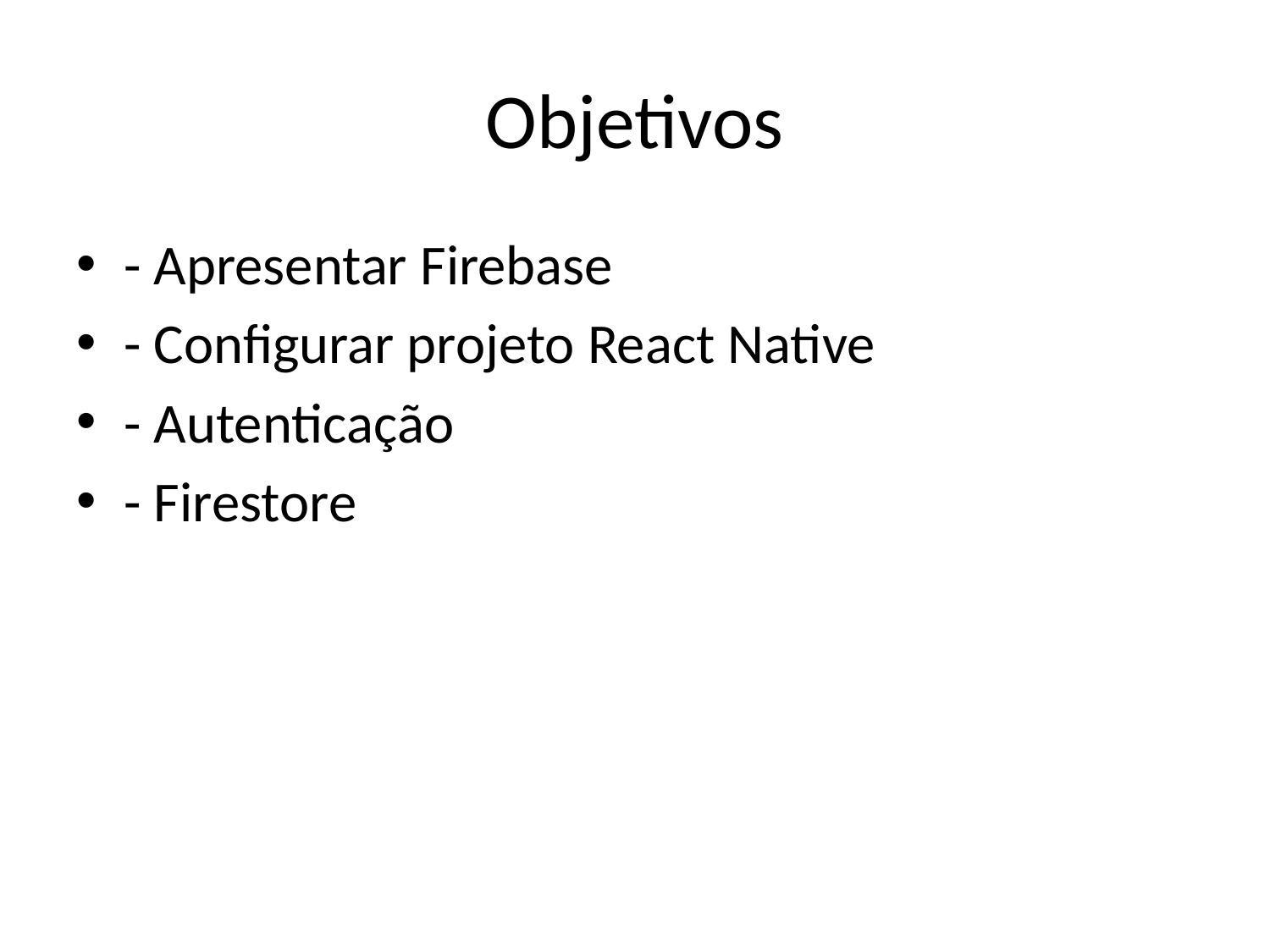

# Objetivos
- Apresentar Firebase
- Configurar projeto React Native
- Autenticação
- Firestore